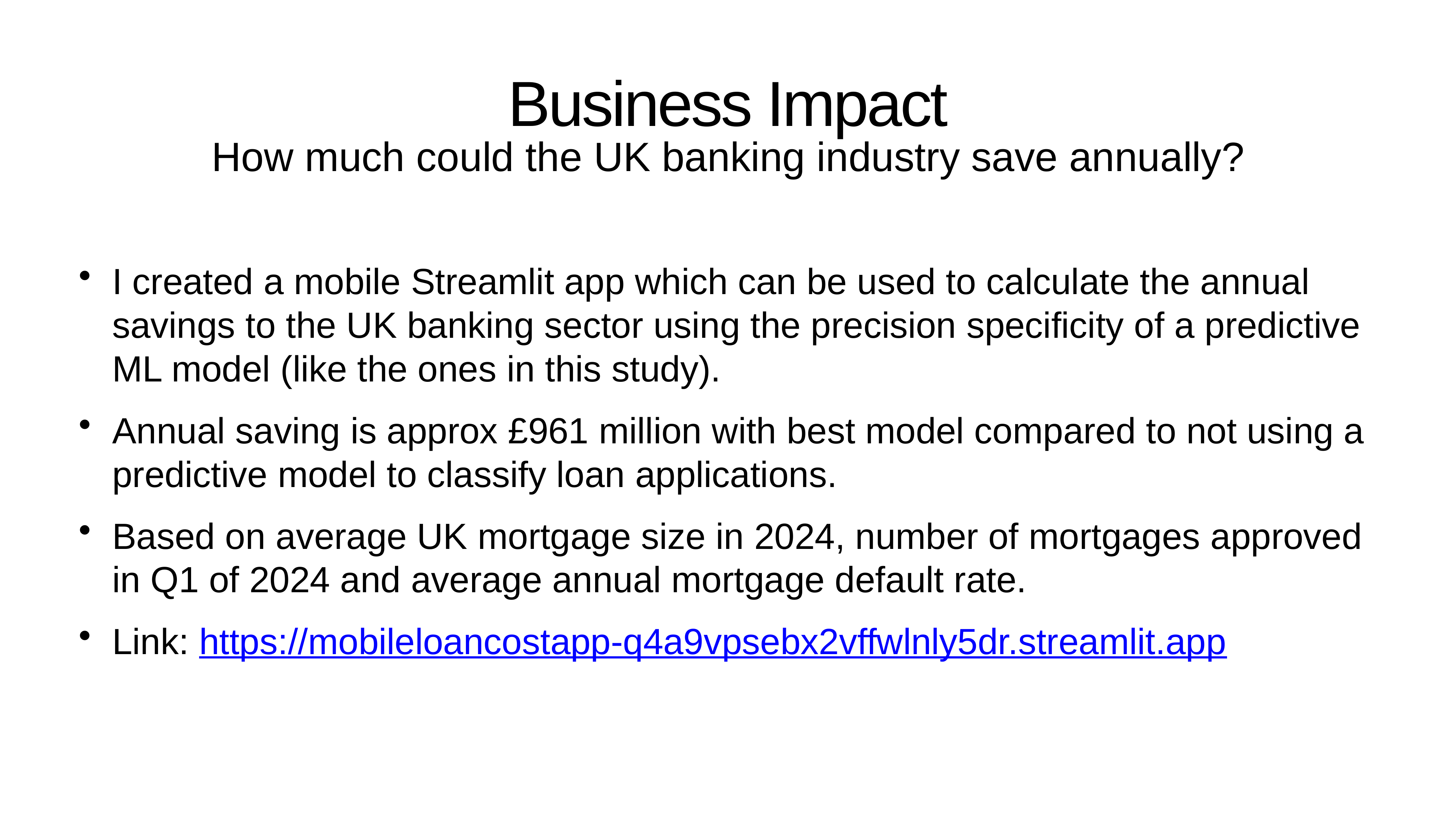

# Business Impact
How much could the UK banking industry save annually?
I created a mobile Streamlit app which can be used to calculate the annual savings to the UK banking sector using the precision specificity of a predictive ML model (like the ones in this study).
Annual saving is approx £961 million with best model compared to not using a predictive model to classify loan applications.
Based on average UK mortgage size in 2024, number of mortgages approved in Q1 of 2024 and average annual mortgage default rate.
Link: https://mobileloancostapp-q4a9vpsebx2vffwlnly5dr.streamlit.app